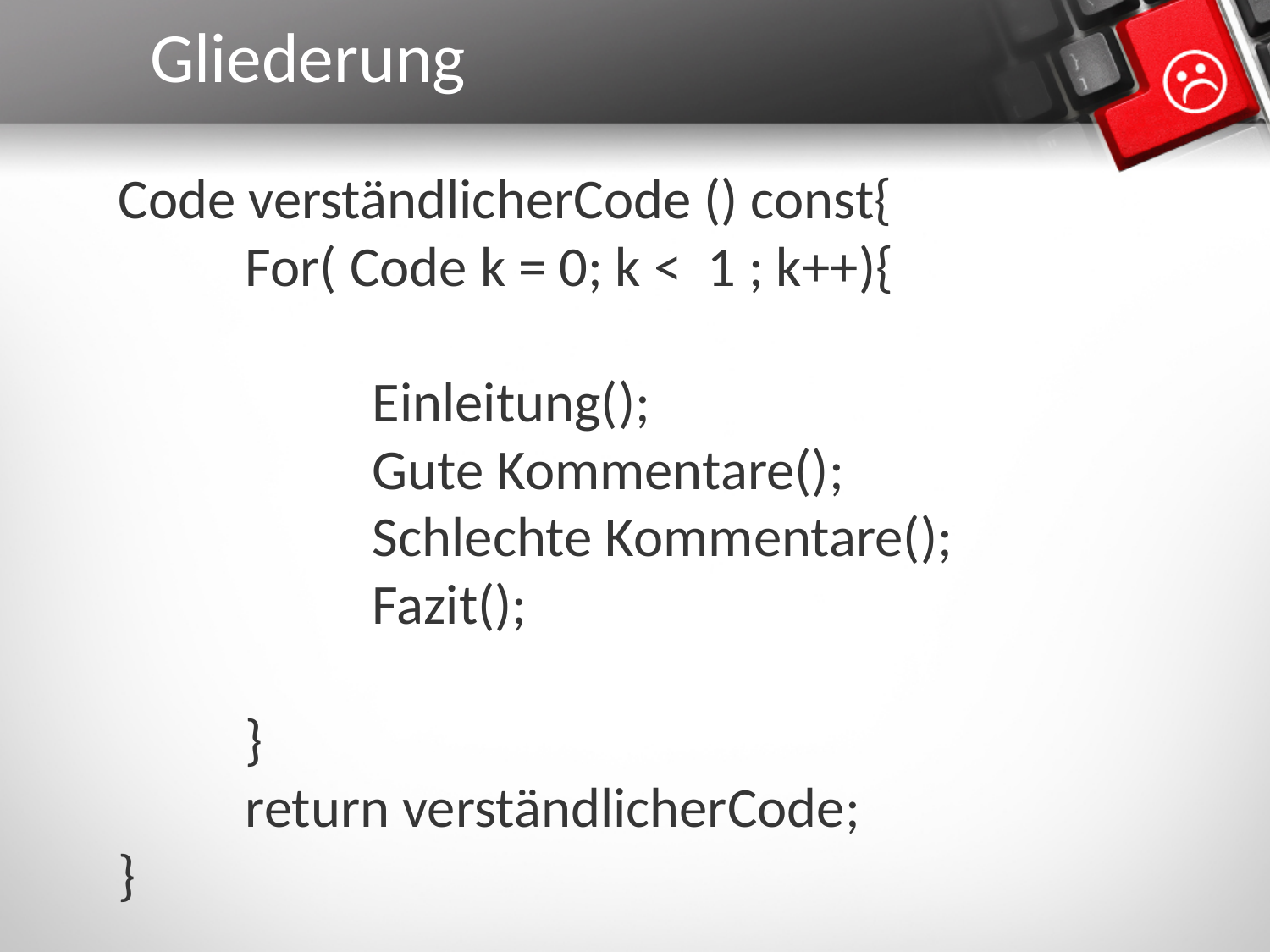

Gliederung
Code verständlicherCode () const{
	For( Code k = 0; k <  1 ; k++){

		Einleitung();
		Gute Kommentare();
		Schlechte Kommentare();
		Fazit();

	}
	return verständlicherCode;
}